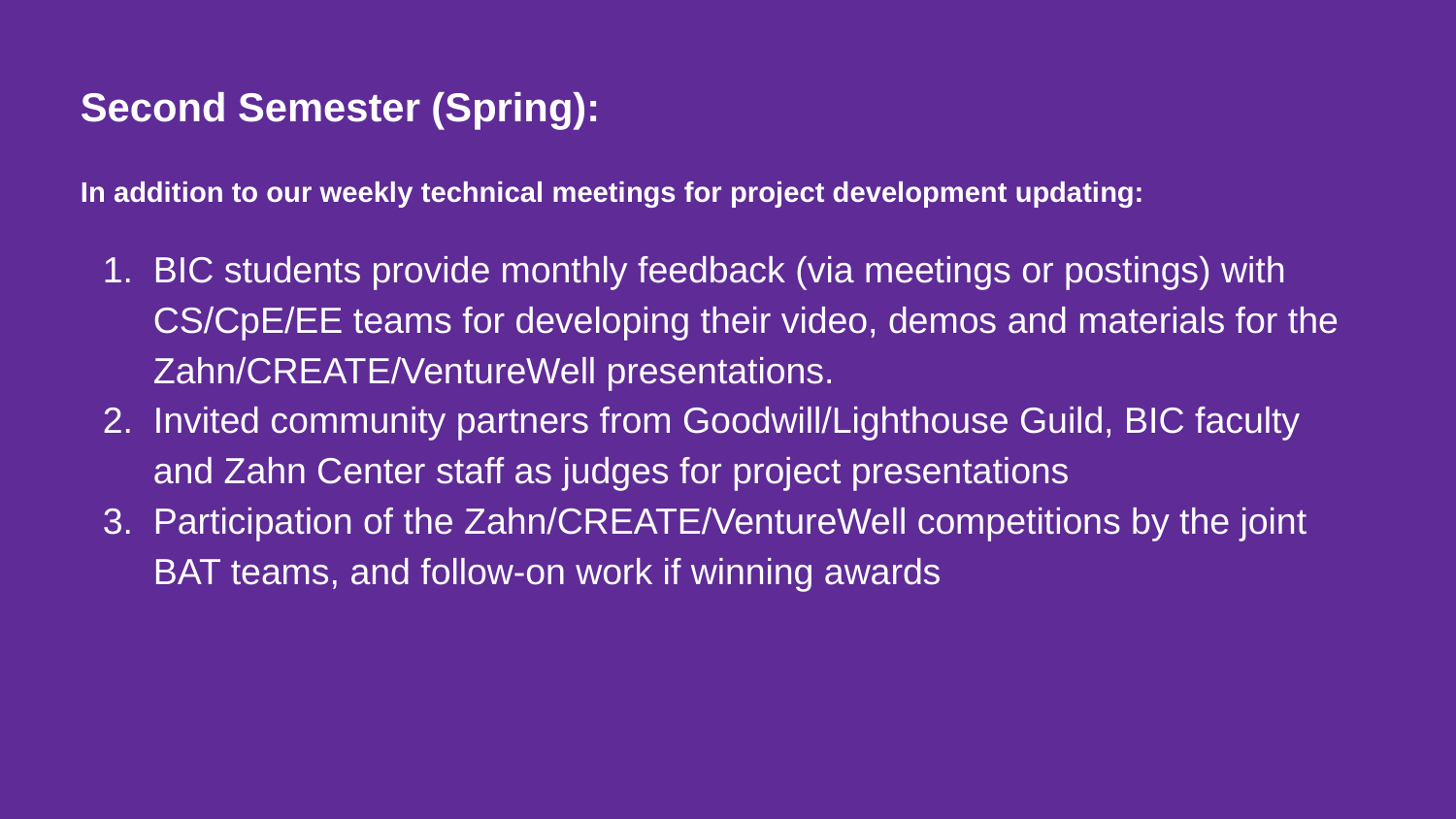

# Second Semester (Spring): In addition to our weekly technical meetings for project development updating:
BIC students provide monthly feedback (via meetings or postings) with CS/CpE/EE teams for developing their video, demos and materials for the Zahn/CREATE/VentureWell presentations.
Invited community partners from Goodwill/Lighthouse Guild, BIC faculty and Zahn Center staff as judges for project presentations
Participation of the Zahn/CREATE/VentureWell competitions by the joint BAT teams, and follow-on work if winning awards